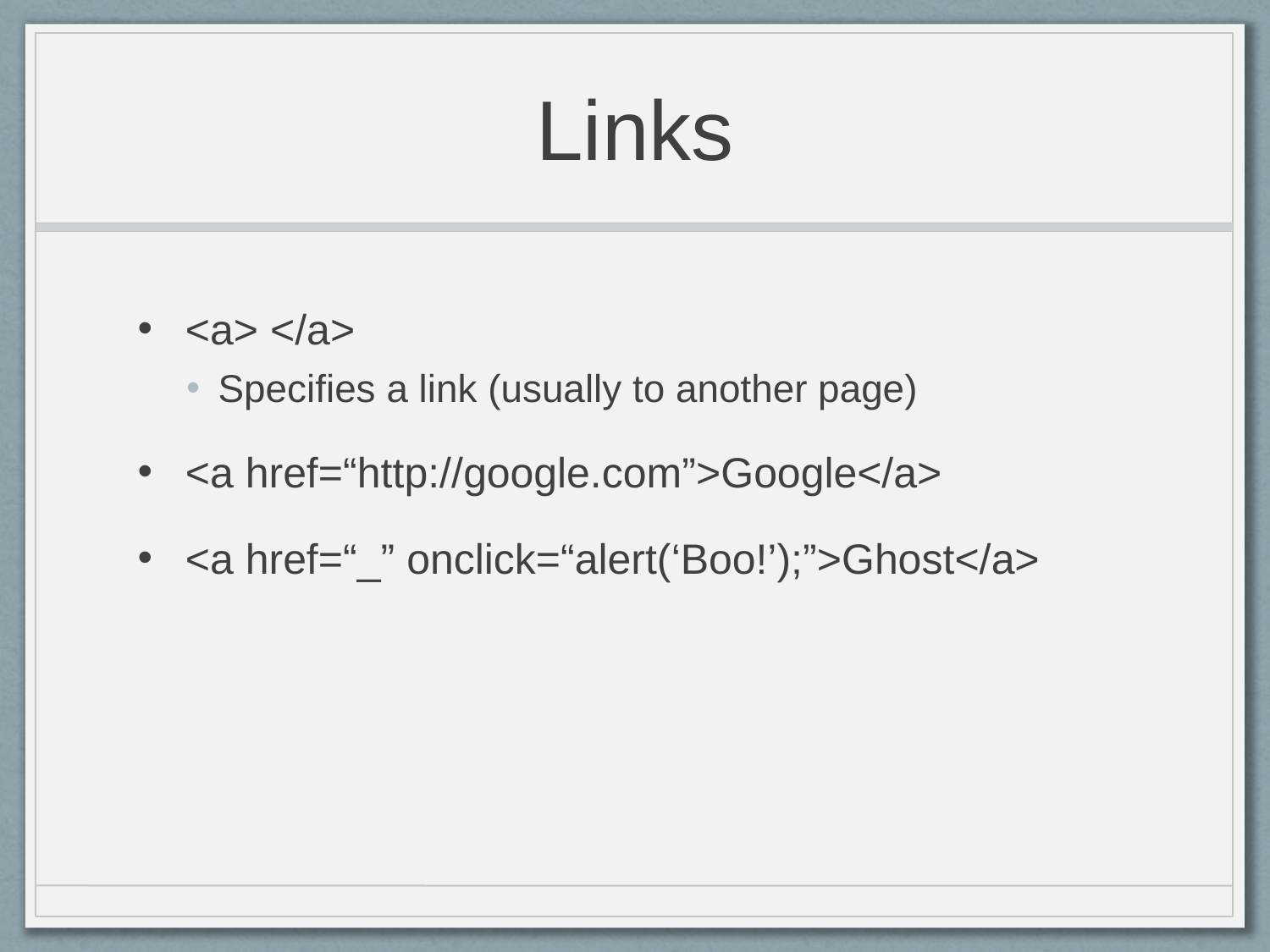

# Links
<a> </a>
Specifies a link (usually to another page)
<a href=“http://google.com”>Google</a>
<a href=“_” onclick=“alert(‘Boo!’);”>Ghost</a>